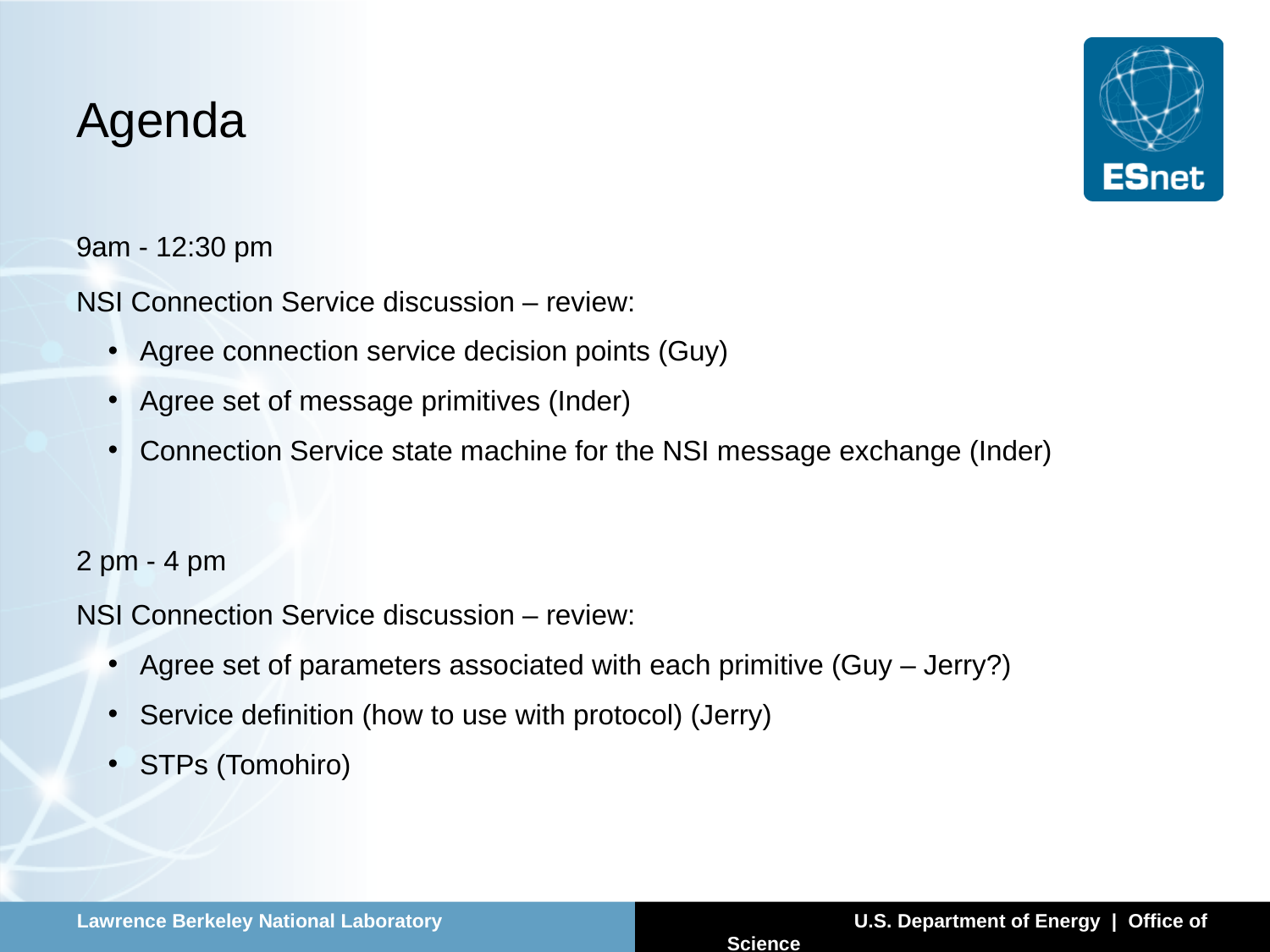

# Agenda
9am - 12:30 pm
NSI Connection Service discussion – review:
Agree connection service decision points (Guy)
Agree set of message primitives (Inder)
Connection Service state machine for the NSI message exchange (Inder)

2 pm - 4 pm
NSI Connection Service discussion – review:
Agree set of parameters associated with each primitive (Guy – Jerry?)
Service definition (how to use with protocol) (Jerry)
STPs (Tomohiro)